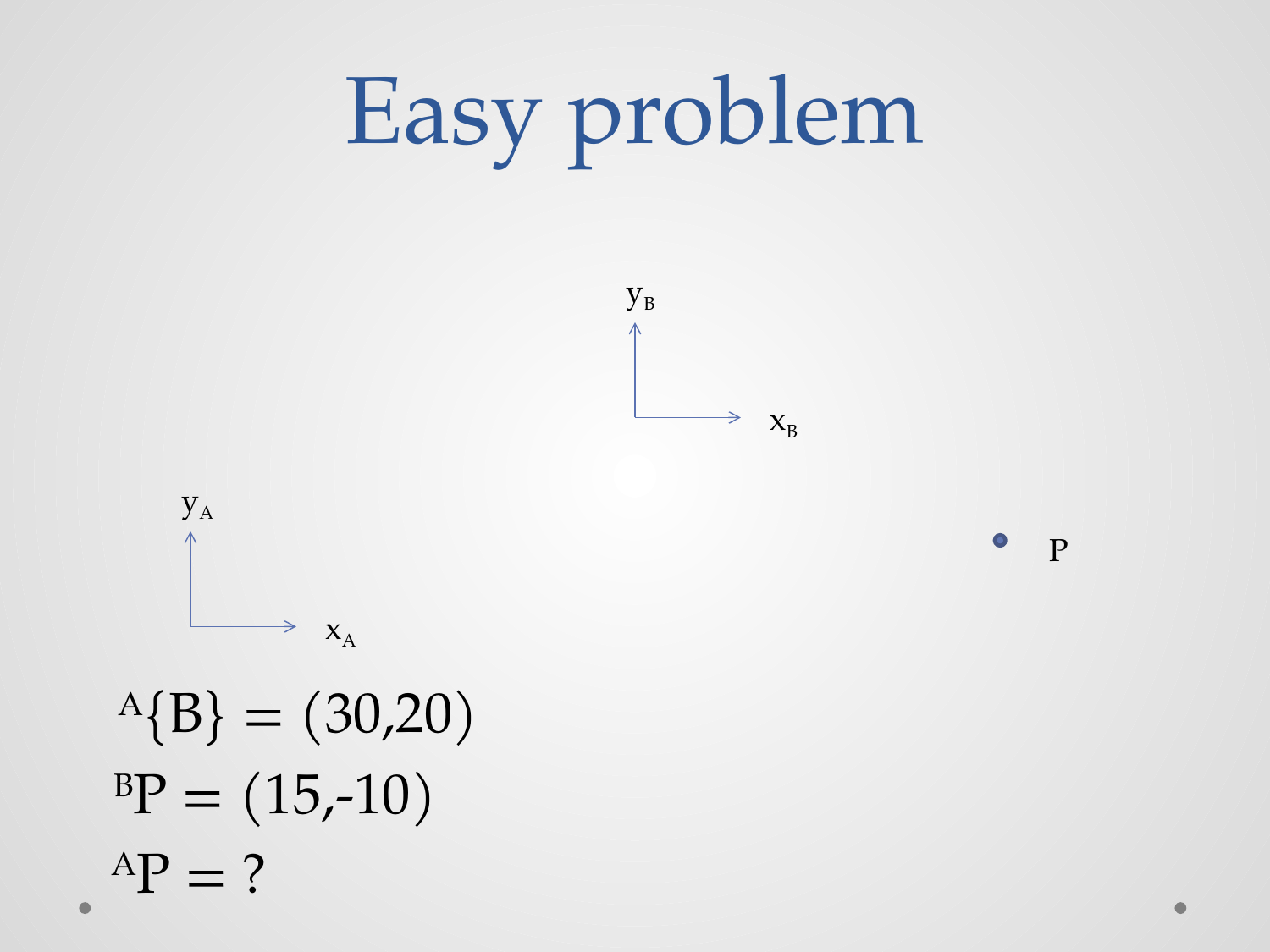

# Easy problem
yB
xB
yA
P

xA
A{B} = (30,20)
BP = (15,-10)
AP = ?